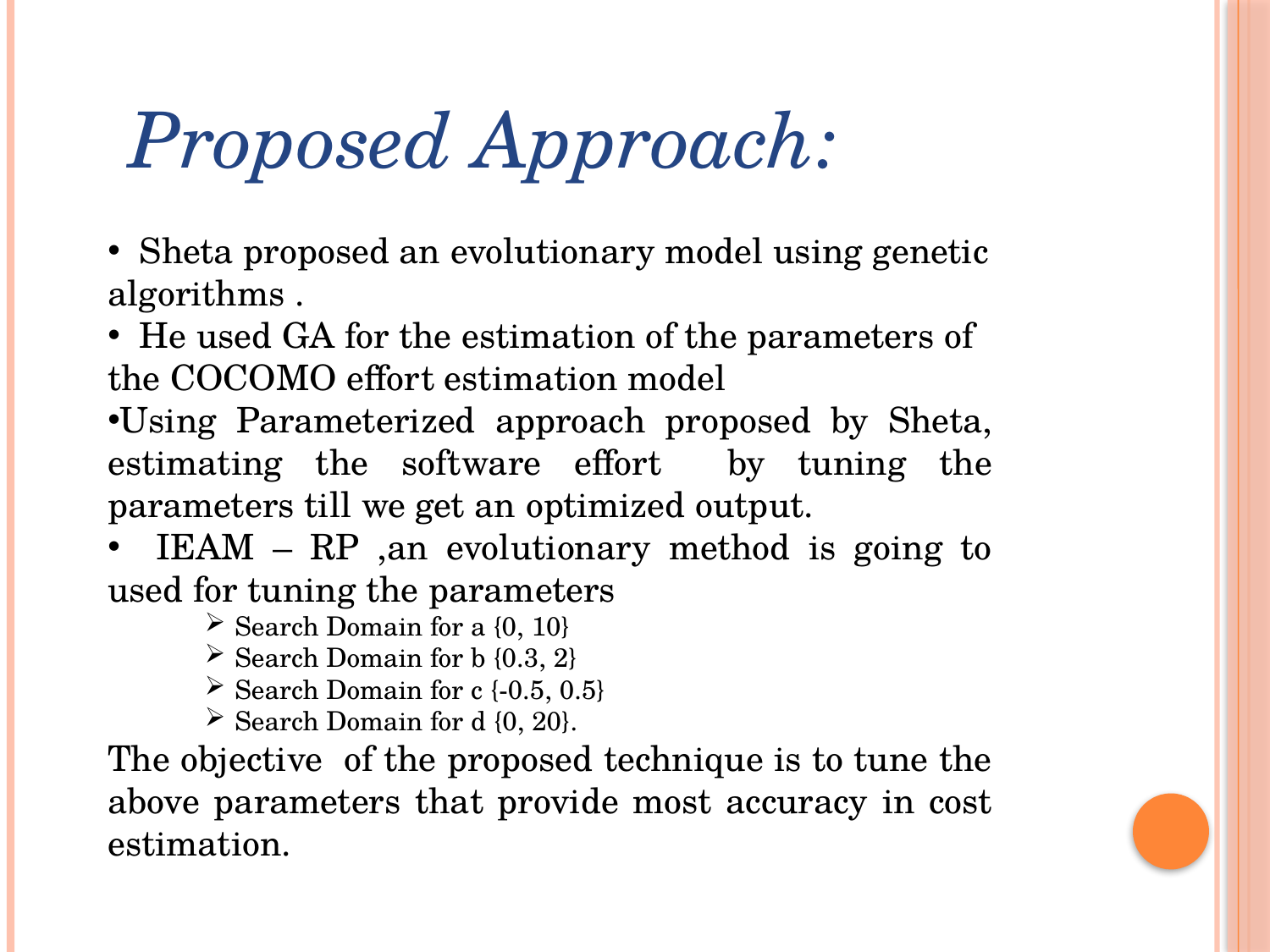

Proposed Approach:
  Sheta proposed an evolutionary model using genetic algorithms .
  He used GA for the estimation of the parameters of the COCOMO effort estimation model
Using Parameterized approach proposed by Sheta, estimating the software effort  by tuning the parameters till we get an optimized output.
  IEAM – RP ,an evolutionary method is going to used for tuning the parameters
Search Domain for a {0, 10}
Search Domain for b {0.3, 2}
Search Domain for c {-0.5, 0.5}
Search Domain for d {0, 20}.
The objective  of the proposed technique is to tune the above parameters that provide most accuracy in cost estimation.